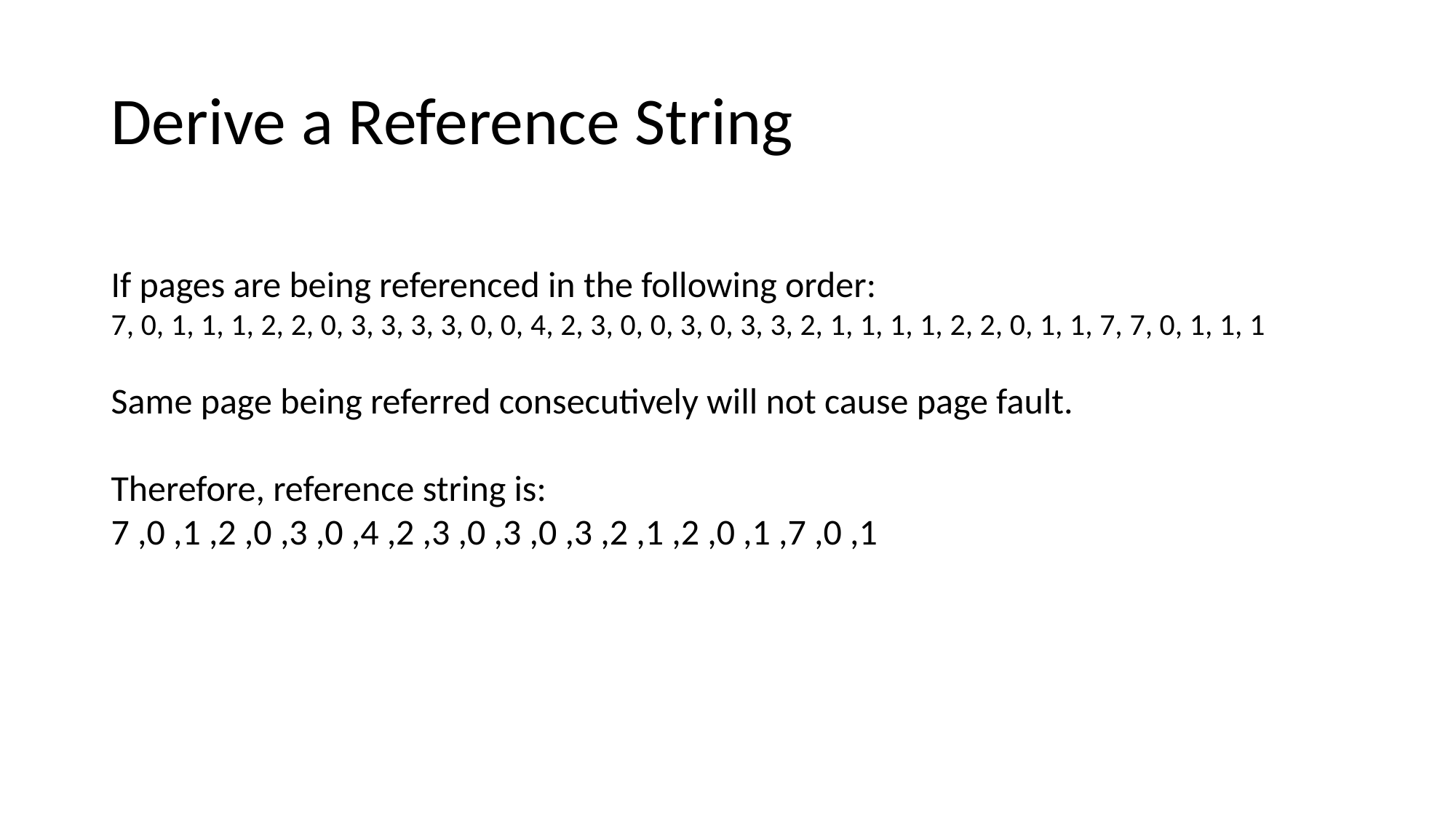

# Derive a Reference String
If pages are being referenced in the following order:
7, 0, 1, 1, 1, 2, 2, 0, 3, 3, 3, 3, 0, 0, 4, 2, 3, 0, 0, 3, 0, 3, 3, 2, 1, 1, 1, 1, 2, 2, 0, 1, 1, 7, 7, 0, 1, 1, 1

Same page being referred consecutively will not cause page fault.

Therefore, reference string is:
7 ,0 ,1 ,2 ,0 ,3 ,0 ,4 ,2 ,3 ,0 ,3 ,0 ,3 ,2 ,1 ,2 ,0 ,1 ,7 ,0 ,1